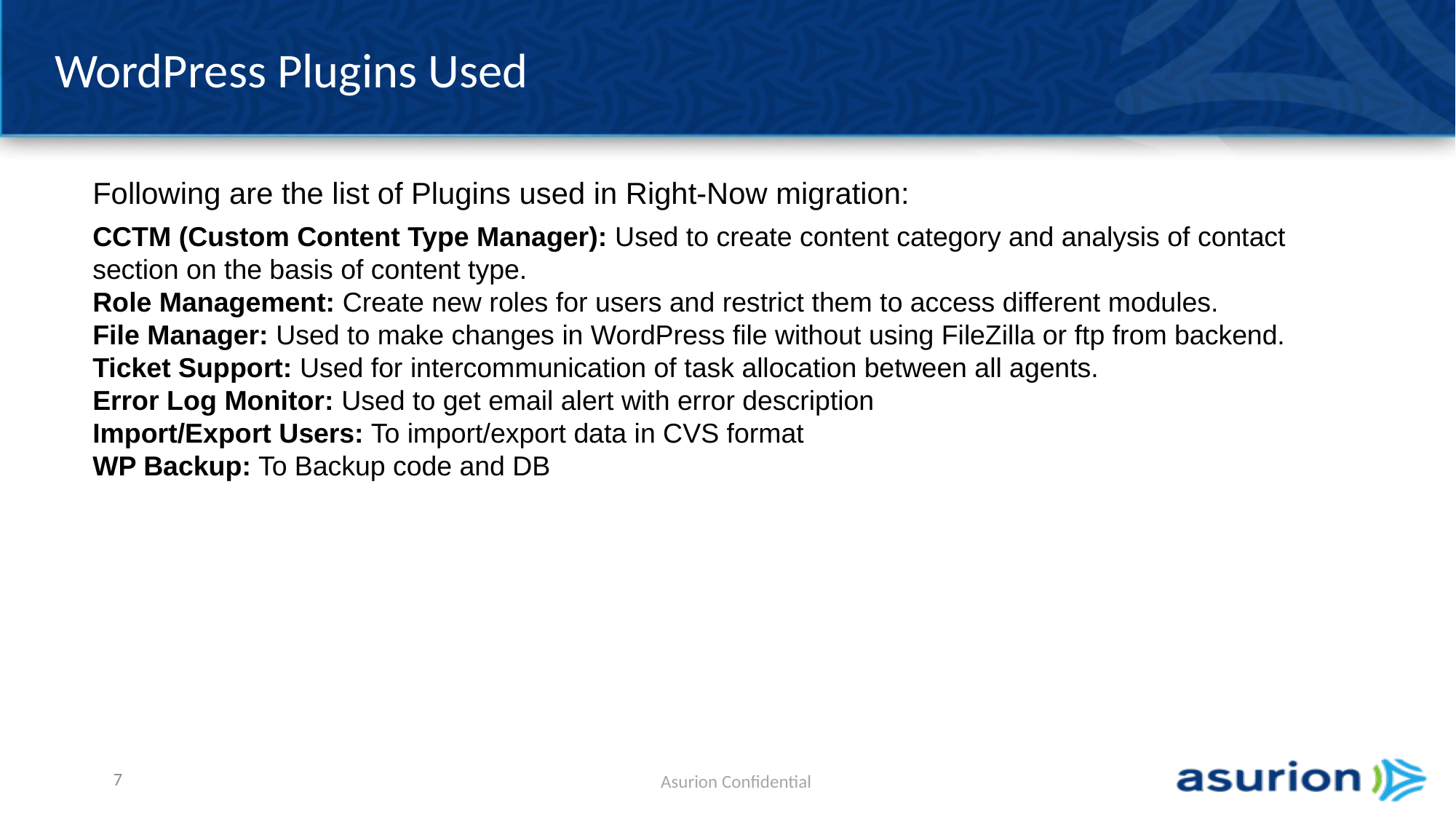

# WordPress Plugins Used
Following are the list of Plugins used in Right-Now migration:
CCTM (Custom Content Type Manager): Used to create content category and analysis of contact section on the basis of content type.
Role Management: Create new roles for users and restrict them to access different modules.
File Manager: Used to make changes in WordPress file without using FileZilla or ftp from backend.
Ticket Support: Used for intercommunication of task allocation between all agents.
Error Log Monitor: Used to get email alert with error description
Import/Export Users: To import/export data in CVS format
WP Backup: To Backup code and DB